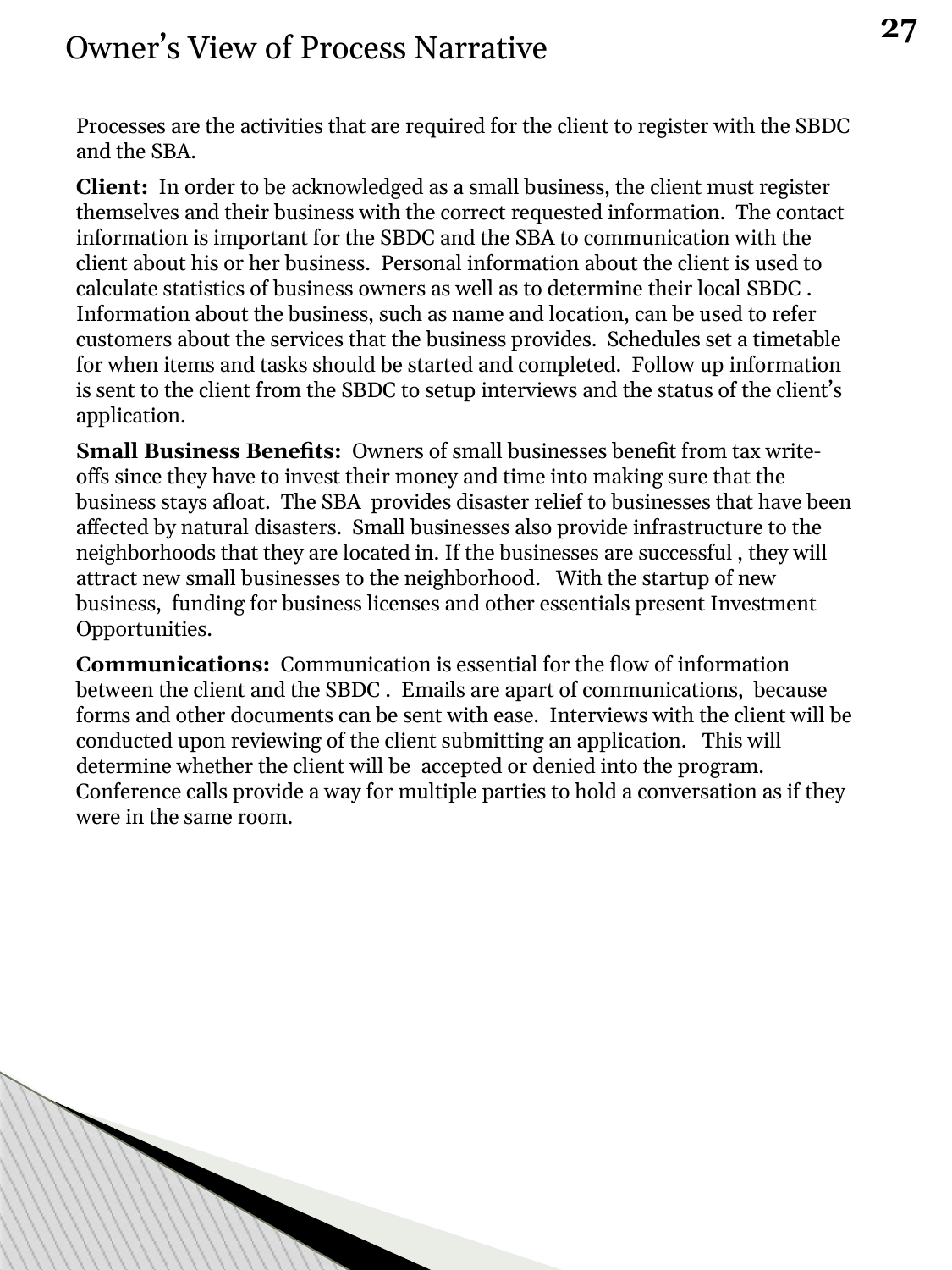

27
Owner’s View of Process Narrative
Processes are the activities that are required for the client to register with the SBDC and the SBA.
Client:  In order to be acknowledged as a small business, the client must register themselves and their business with the correct requested information.  The contact information is important for the SBDC and the SBA to communication with the client about his or her business.  Personal information about the client is used to calculate statistics of business owners as well as to determine their local SBDC .  Information about the business, such as name and location, can be used to refer customers about the services that the business provides.  Schedules set a timetable for when items and tasks should be started and completed.  Follow up information is sent to the client from the SBDC to setup interviews and the status of the client’s application.
Small Business Benefits:  Owners of small businesses benefit from tax write-offs since they have to invest their money and time into making sure that the business stays afloat.  The SBA  provides disaster relief to businesses that have been affected by natural disasters.  Small businesses also provide infrastructure to the neighborhoods that they are located in. If the businesses are successful , they will attract new small businesses to the neighborhood.   With the startup of new business,  funding for business licenses and other essentials present Investment Opportunities.
Communications:  Communication is essential for the flow of information between the client and the SBDC .  Emails are apart of communications,  because forms and other documents can be sent with ease.  Interviews with the client will be conducted upon reviewing of the client submitting an application.   This will determine whether the client will be  accepted or denied into the program.   Conference calls provide a way for multiple parties to hold a conversation as if they were in the same room.